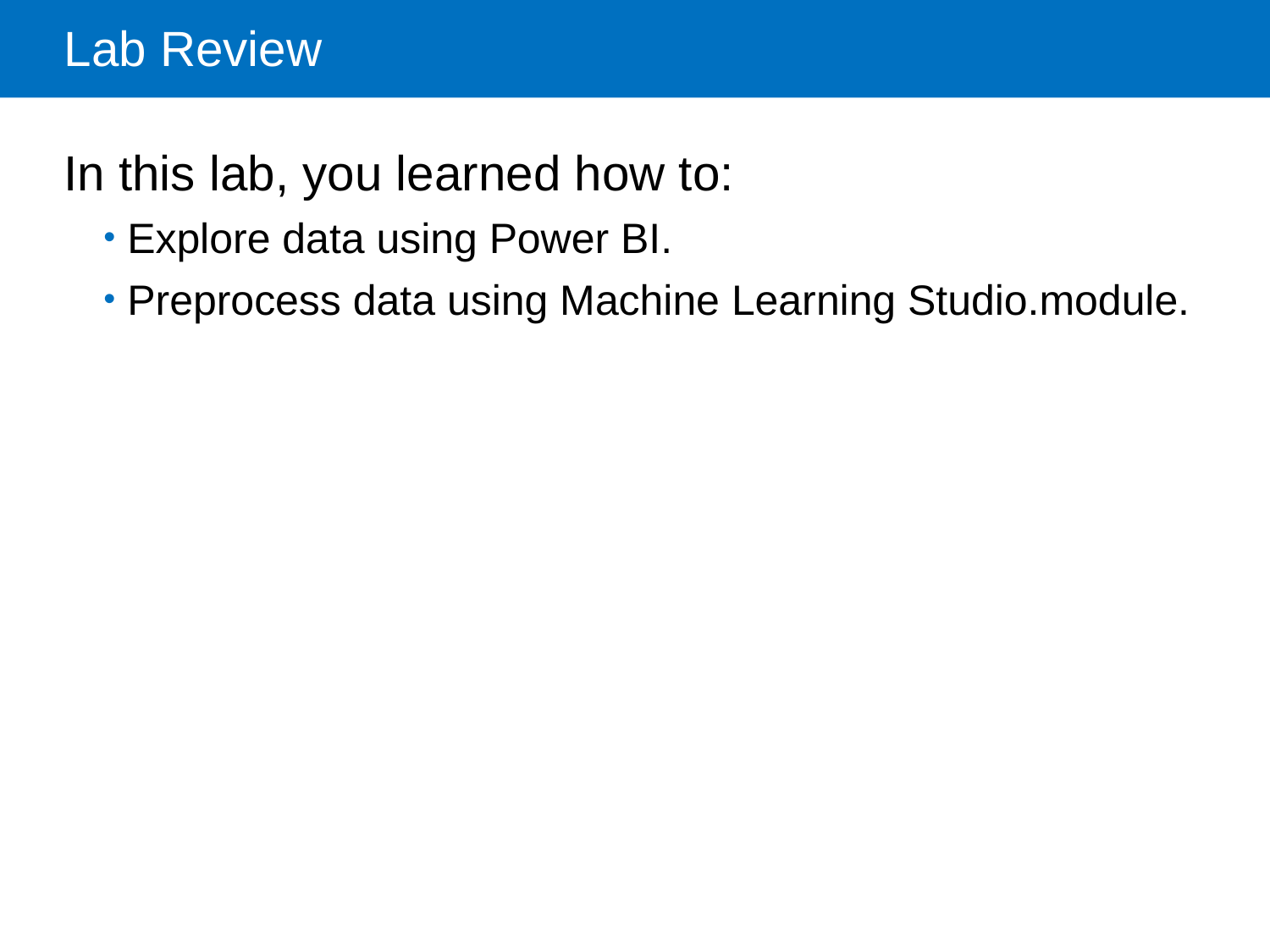

# Lab Review
In this lab, you learned how to:
Explore data using Power BI.
Preprocess data using Machine Learning Studio.module.